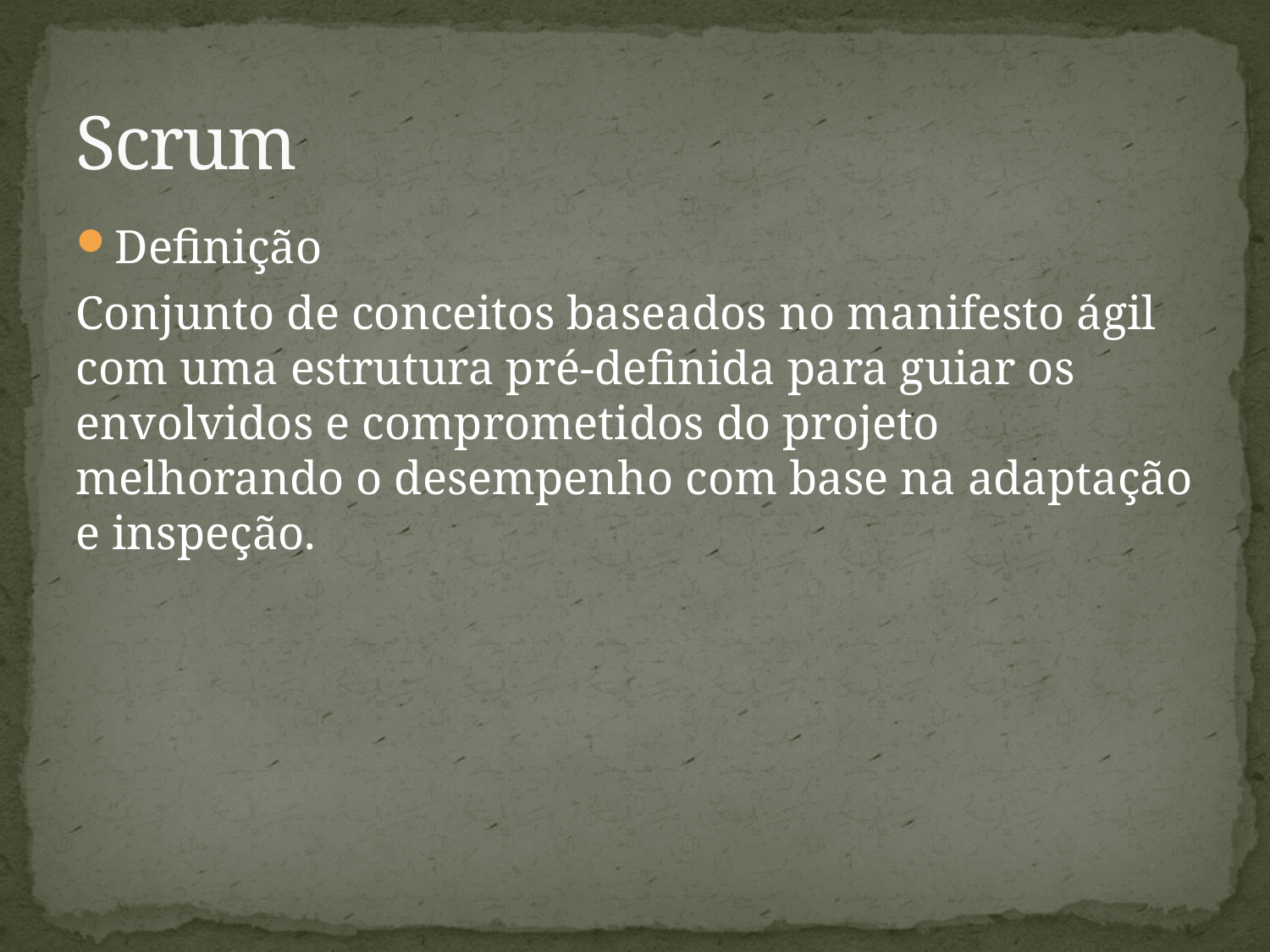

# Scrum
Definição
Conjunto de conceitos baseados no manifesto ágil com uma estrutura pré-definida para guiar os envolvidos e comprometidos do projeto melhorando o desempenho com base na adaptação e inspeção.